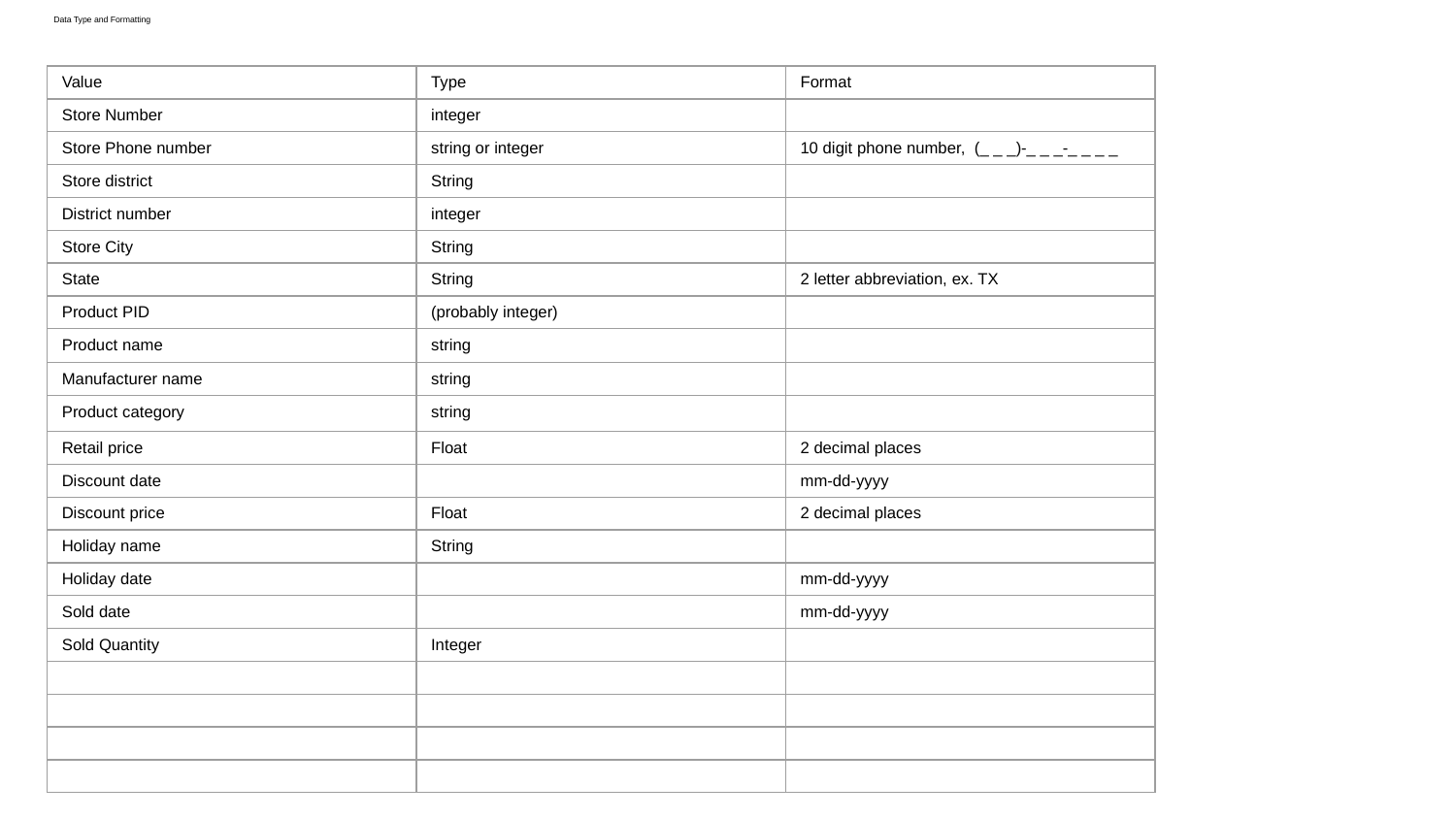

# Data Type and Formatting
| Value | Type | Format |
| --- | --- | --- |
| Store Number | integer |  |
| Store Phone number | string or integer | 10 digit phone number, (\_ \_ \_)-\_ \_ \_-\_ \_ \_ \_ |
| Store district | String |  |
| District number | integer |  |
| Store City | String |  |
| State | String | 2 letter abbreviation, ex. TX |
| Product PID | (probably integer) |  |
| Product name | string |  |
| Manufacturer name | string |  |
| Product category | string |  |
| Retail price | Float | 2 decimal places |
| Discount date |  | mm-dd-yyyy |
| Discount price | Float | 2 decimal places |
| Holiday name | String |  |
| Holiday date |  | mm-dd-yyyy |
| Sold date |  | mm-dd-yyyy |
| Sold Quantity | Integer |  |
|  |  |  |
|  |  |  |
|  |  |  |
|  |  |  |